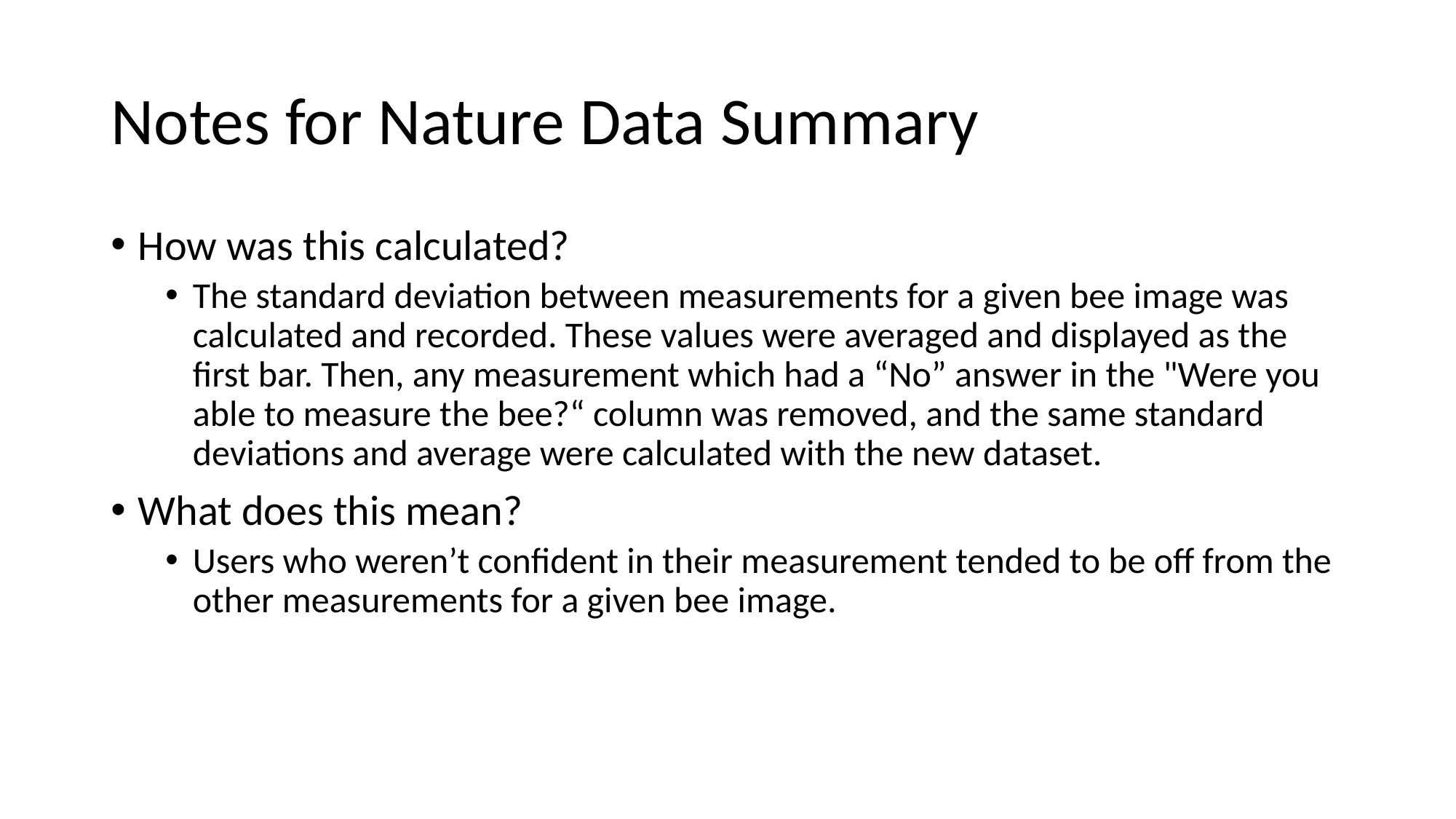

# Notes for Nature Data Summary
How was this calculated?
The standard deviation between measurements for a given bee image was calculated and recorded. These values were averaged and displayed as the first bar. Then, any measurement which had a “No” answer in the "Were you able to measure the bee?“ column was removed, and the same standard deviations and average were calculated with the new dataset.
What does this mean?
Users who weren’t confident in their measurement tended to be off from the other measurements for a given bee image.